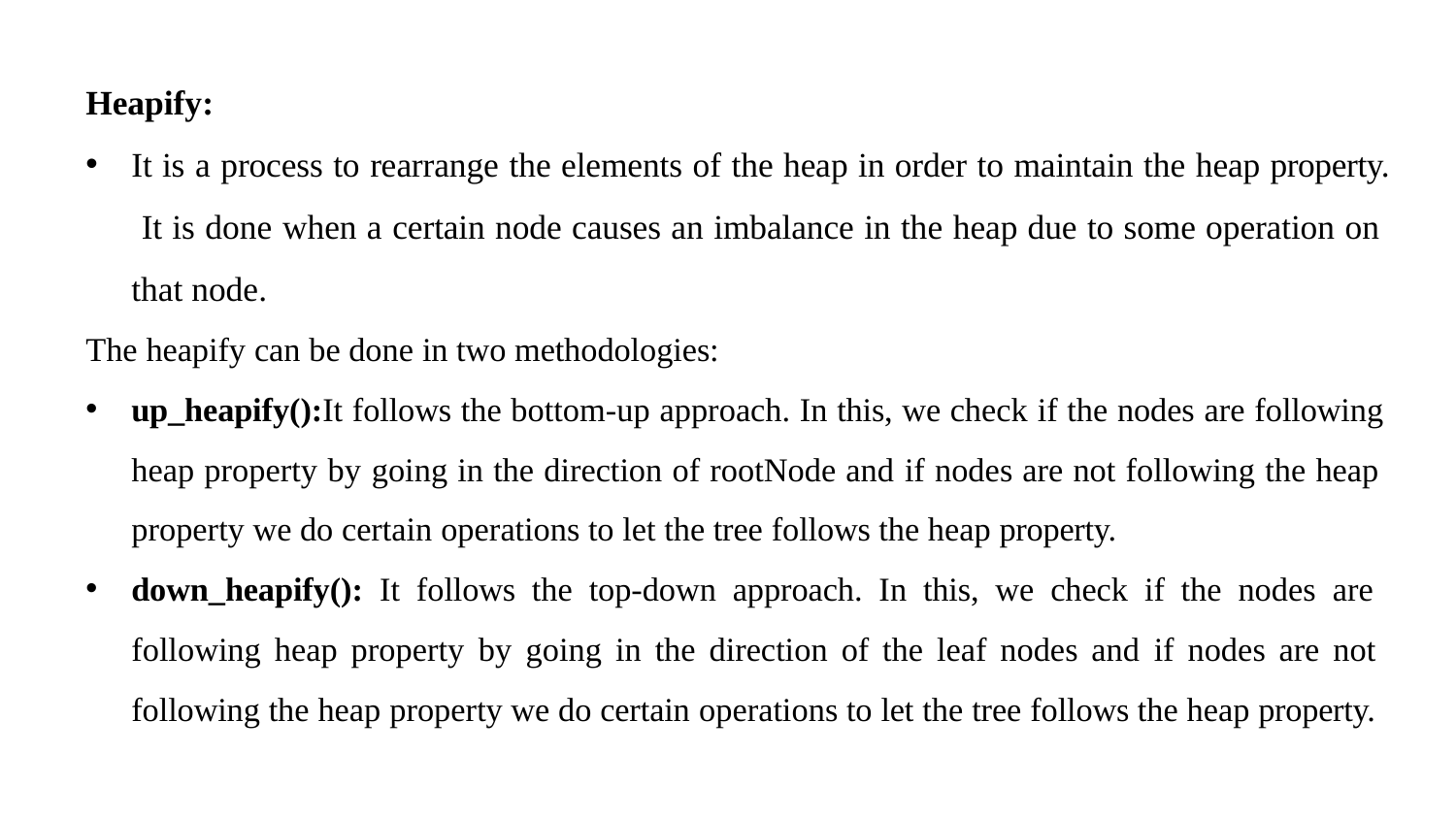

Heapify:
It is a process to rearrange the elements of the heap in order to maintain the heap property.  It is done when a certain node causes an imbalance in the heap due to some operation on  that node.
The heapify can be done in two methodologies:
up_heapify():It follows the bottom-up approach. In this, we check if the nodes are following
heap property by going in the direction of rootNode and if nodes are not following the heap  property we do certain operations to let the tree follows the heap property.
down_heapify(): It follows the top-down approach. In this, we check if the nodes are  following heap property by going in the direction of the leaf nodes and if nodes are not  following the heap property we do certain operations to let the tree follows the heap property.